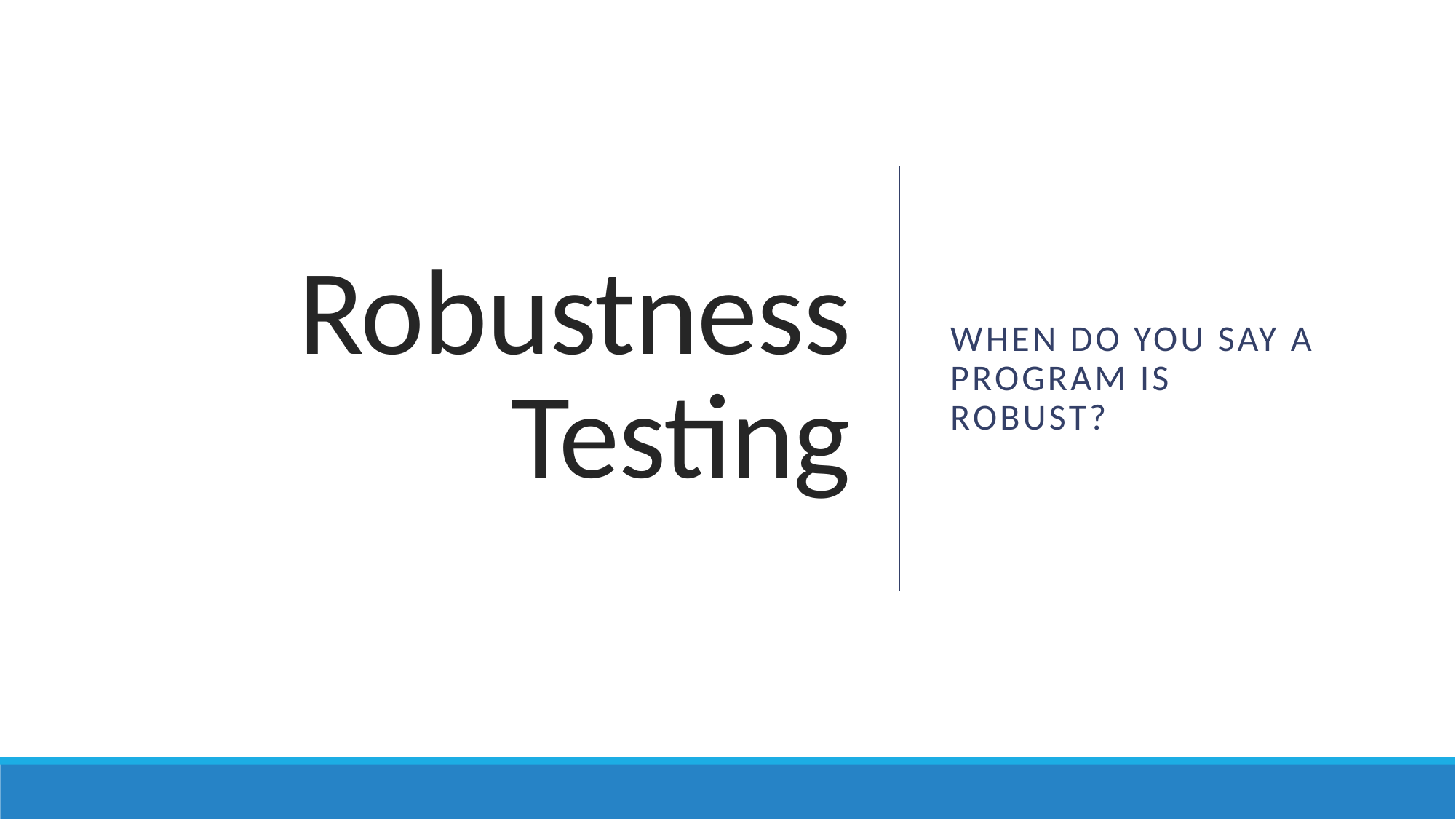

# Robustness Testing
When do you say a program is robust?